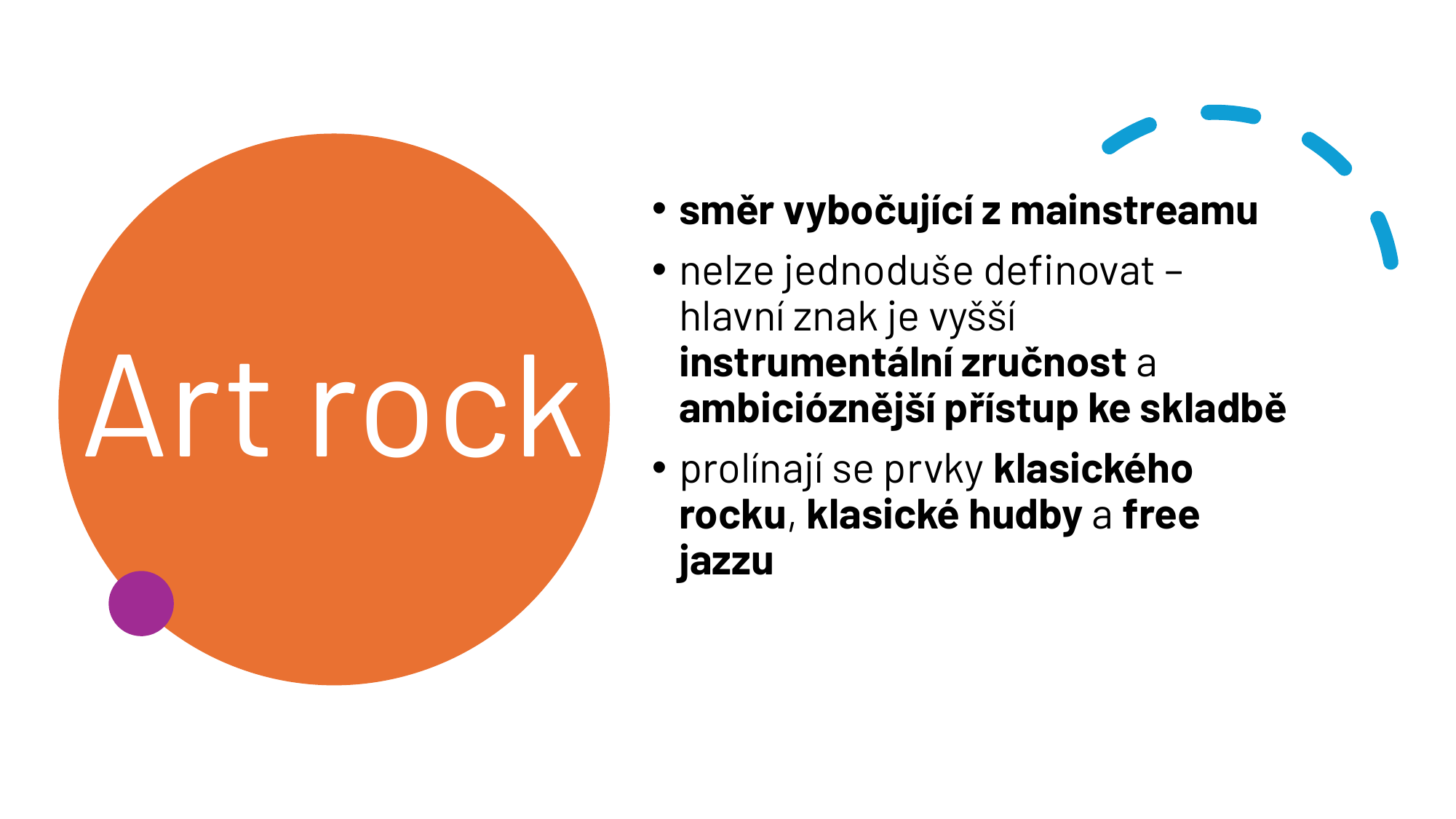

# Art rock
směr vybočující z mainstreamu
nelze jednoduše definovat – hlavní znak je vyšší instrumentální zručnost a ambicióznější přístup ke skladbě
prolínají se prvky klasického rocku, klasické hudby a free jazzu